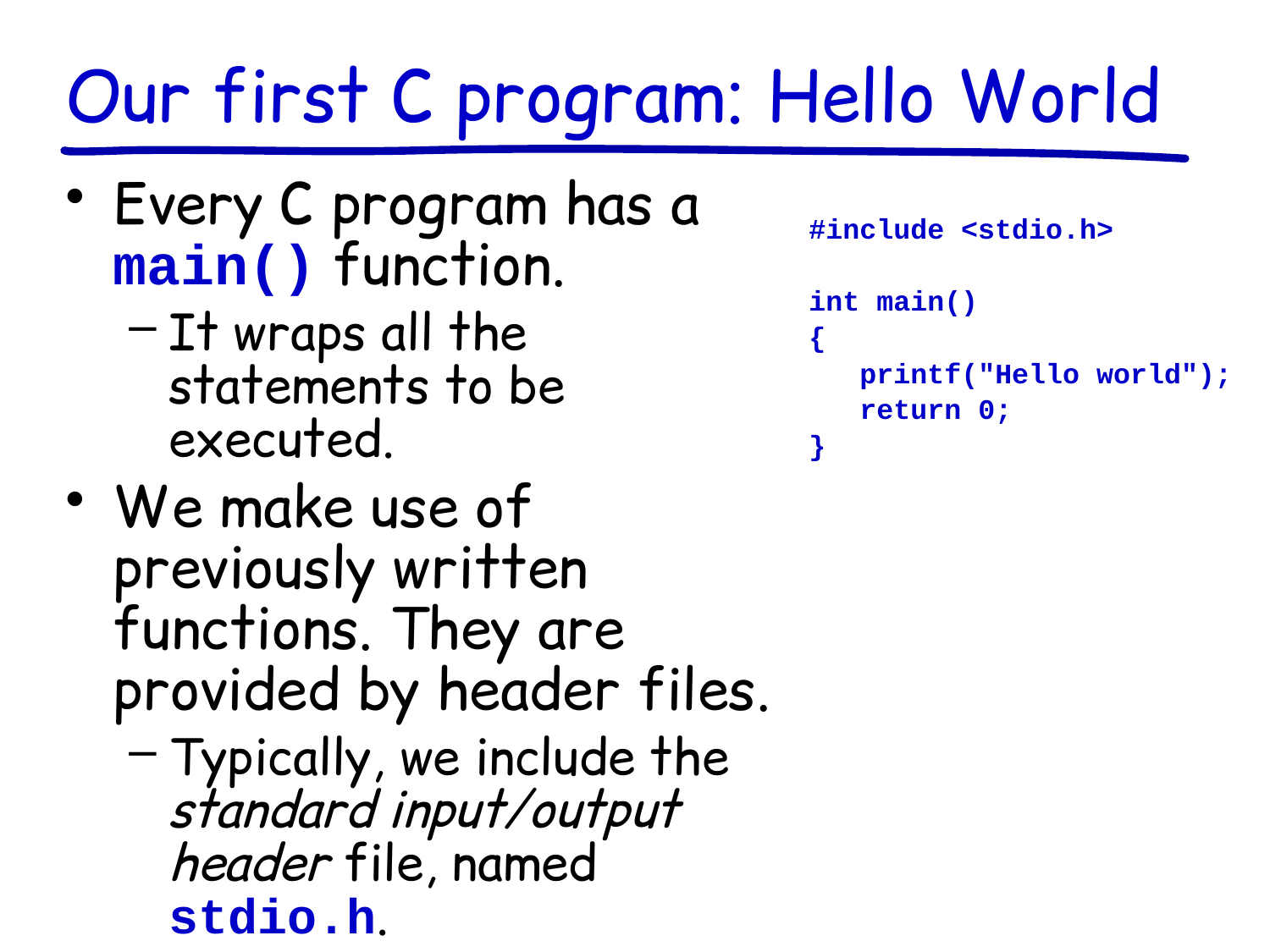

# Our first C program: Hello World
Every C program has a main() function.
It wraps all the statements to be executed.
We make use of previously written functions. They are provided by header files.
Typically, we include the standard input/output header file, named stdio.h.
We write all statements inside the main() function.

#include <stdio.h>

int main()
{
   printf("Hello world");
   return 0;
}